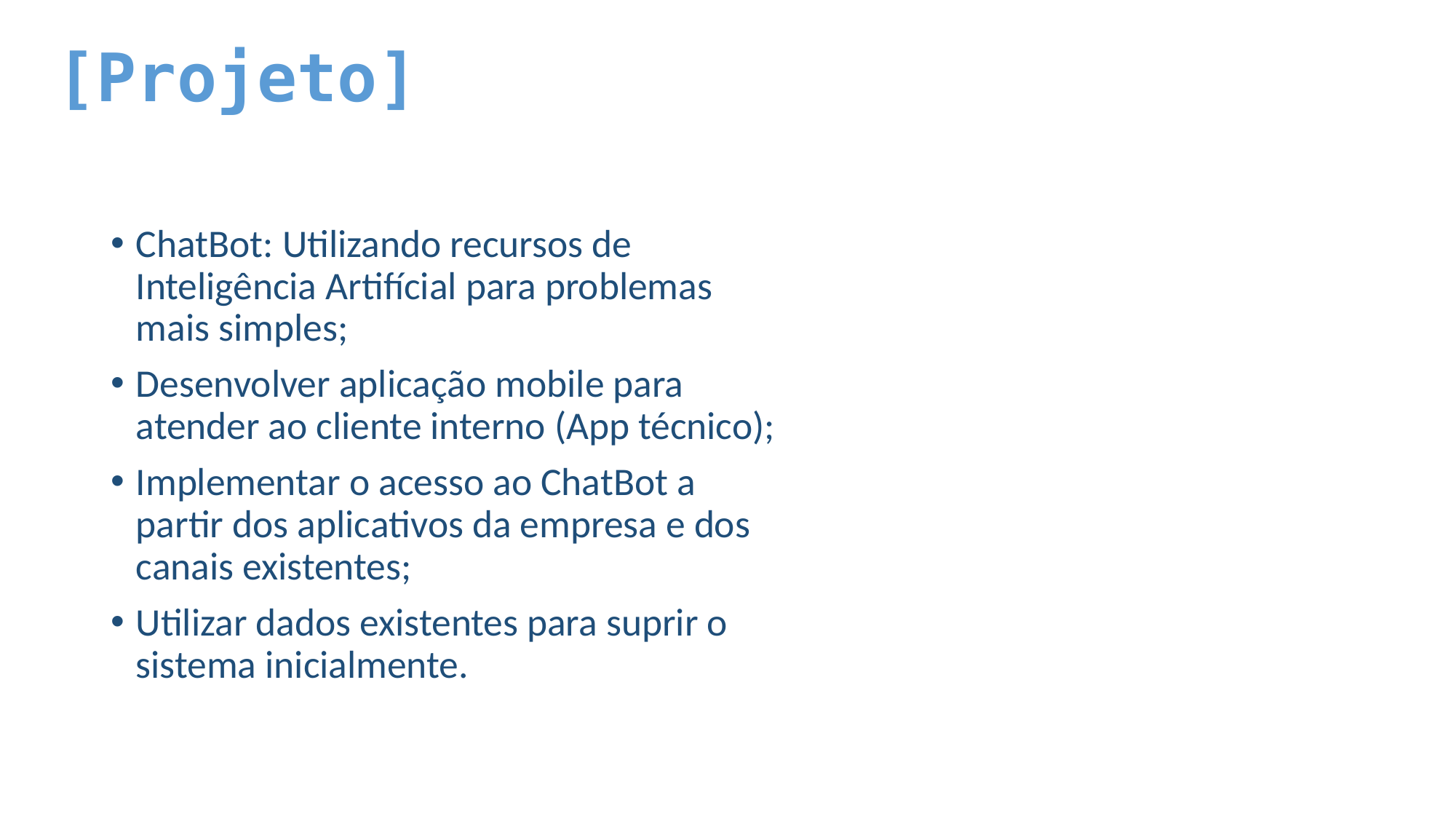

[Projeto]
ChatBot: Utilizando recursos de Inteligência Artifícial para problemas mais simples;
Desenvolver aplicação mobile para atender ao cliente interno (App técnico);
Implementar o acesso ao ChatBot a partir dos aplicativos da empresa e dos canais existentes;
Utilizar dados existentes para suprir o sistema inicialmente.